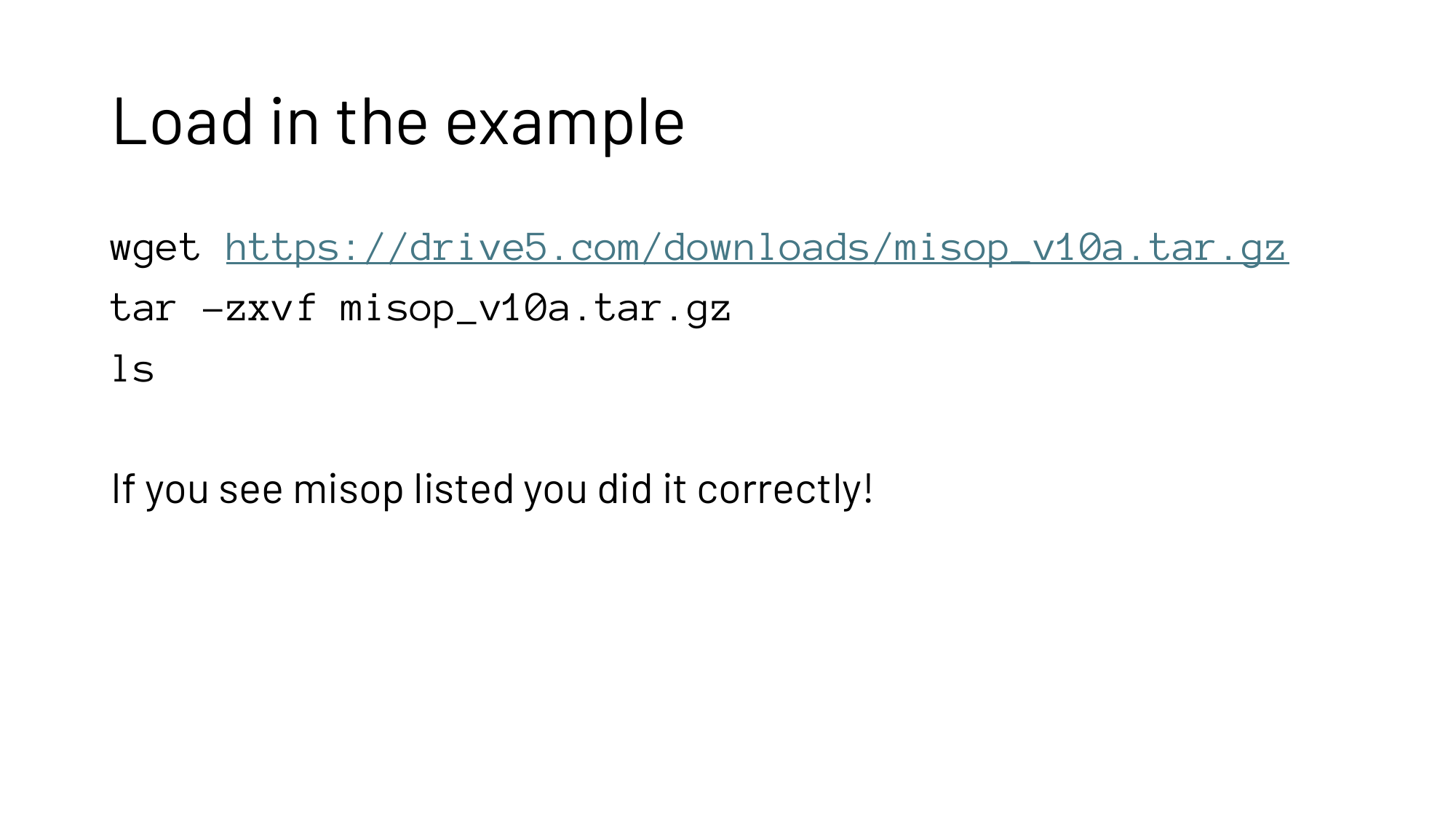

# Load in the example
wget https://drive5.com/downloads/misop_v10a.tar.gz
tar -zxvf misop_v10a.tar.gz
ls

If you see misop listed you did it correctly!